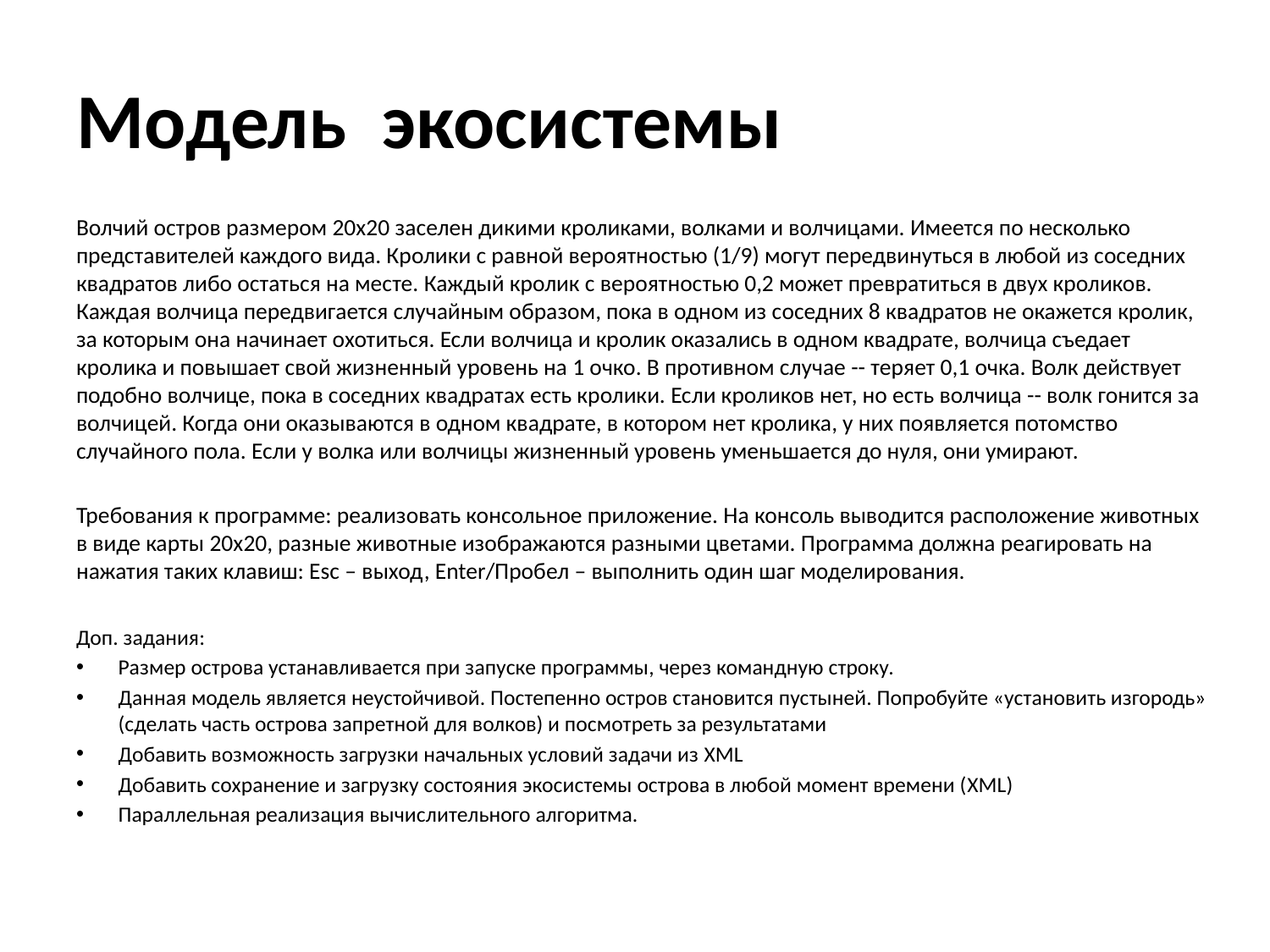

# Модель  экосистемы
Волчий остров размером 20х20 заселен дикими кроликами, волками и волчицами. Имеется по несколько представителей каждого вида. Кролики с равной вероятностью (1/9) могут передвинуться в любой из соседних квадратов либо остаться на месте. Каждый кролик с вероятностью 0,2 может превратиться в двух кроликов. Каждая волчица передвигается случайным образом, пока в одном из соседних 8 квадратов не окажется кролик, за которым она начинает охотиться. Если волчица и кролик оказались в одном квадрате, волчица съедает кролика и повышает свой жизненный уровень на 1 очко. В противном случае -- теряет 0,1 очка. Волк действует подобно волчице, пока в соседних квадратах есть кролики. Если кроликов нет, но есть волчица -- волк гонится за волчицей. Когда они оказываются в одном квадрате, в котором нет кролика, у них появляется потомство случайного пола. Если у волка или волчицы жизненный уровень уменьшается до нуля, они умирают.

Требования к программе: реализовать консольное приложение. На консоль выводится расположение животных в виде карты 20х20, разные животные изображаются разными цветами. Программа должна реагировать на нажатия таких клавиш: Esc – выход, Enter/Пробел – выполнить один шаг моделирования.

Доп. задания:
Размер острова устанавливается при запуске программы, через командную строку.
Данная модель является неустойчивой. Постепенно остров становится пустыней. Попробуйте «установить изгородь» (сделать часть острова запретной для волков) и посмотреть за результатами
Добавить возможность загрузки начальных условий задачи из XML
Добавить сохранение и загрузку состояния экосистемы острова в любой момент времени (XML)
Параллельная реализация вычислительного алгоритма.